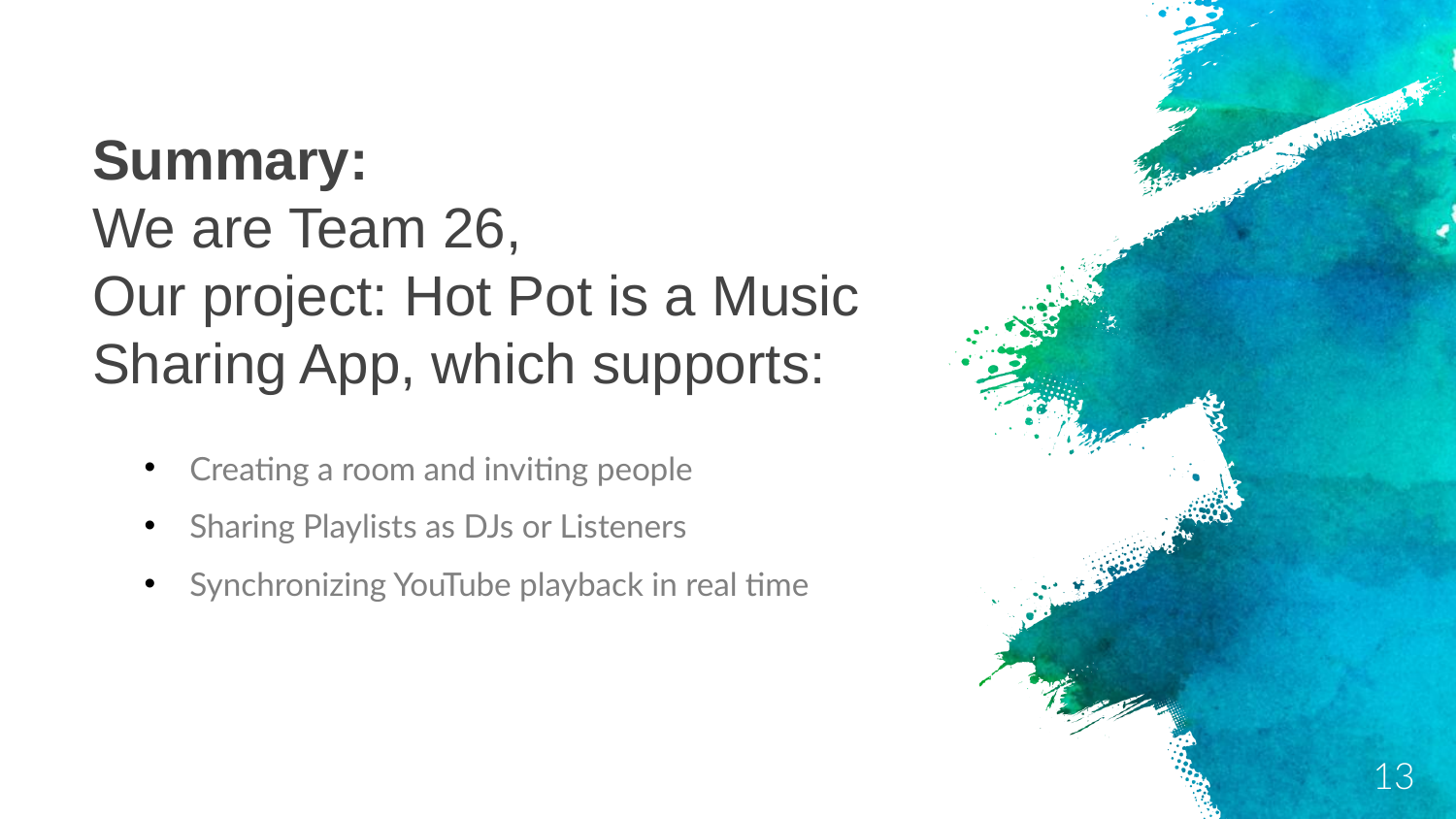

# Summary: We are Team 26, Our project: Hot Pot is a Music Sharing App, which supports:
Creating a room and inviting people
Sharing Playlists as DJs or Listeners
Synchronizing YouTube playback in real time

13